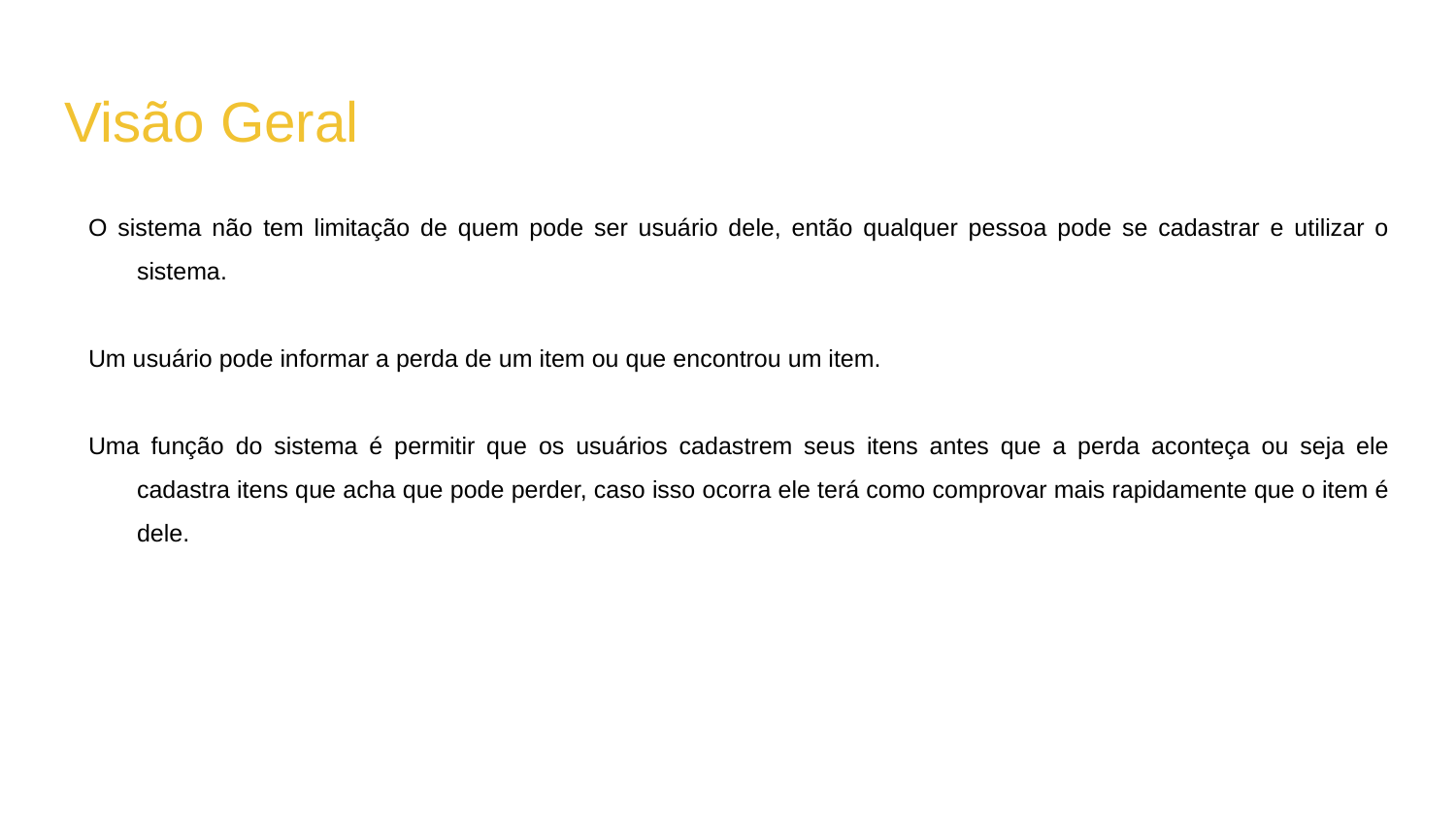

# Visão Geral
O sistema não tem limitação de quem pode ser usuário dele, então qualquer pessoa pode se cadastrar e utilizar o sistema.

Um usuário pode informar a perda de um item ou que encontrou um item.

Uma função do sistema é permitir que os usuários cadastrem seus itens antes que a perda aconteça ou seja ele cadastra itens que acha que pode perder, caso isso ocorra ele terá como comprovar mais rapidamente que o item é dele.